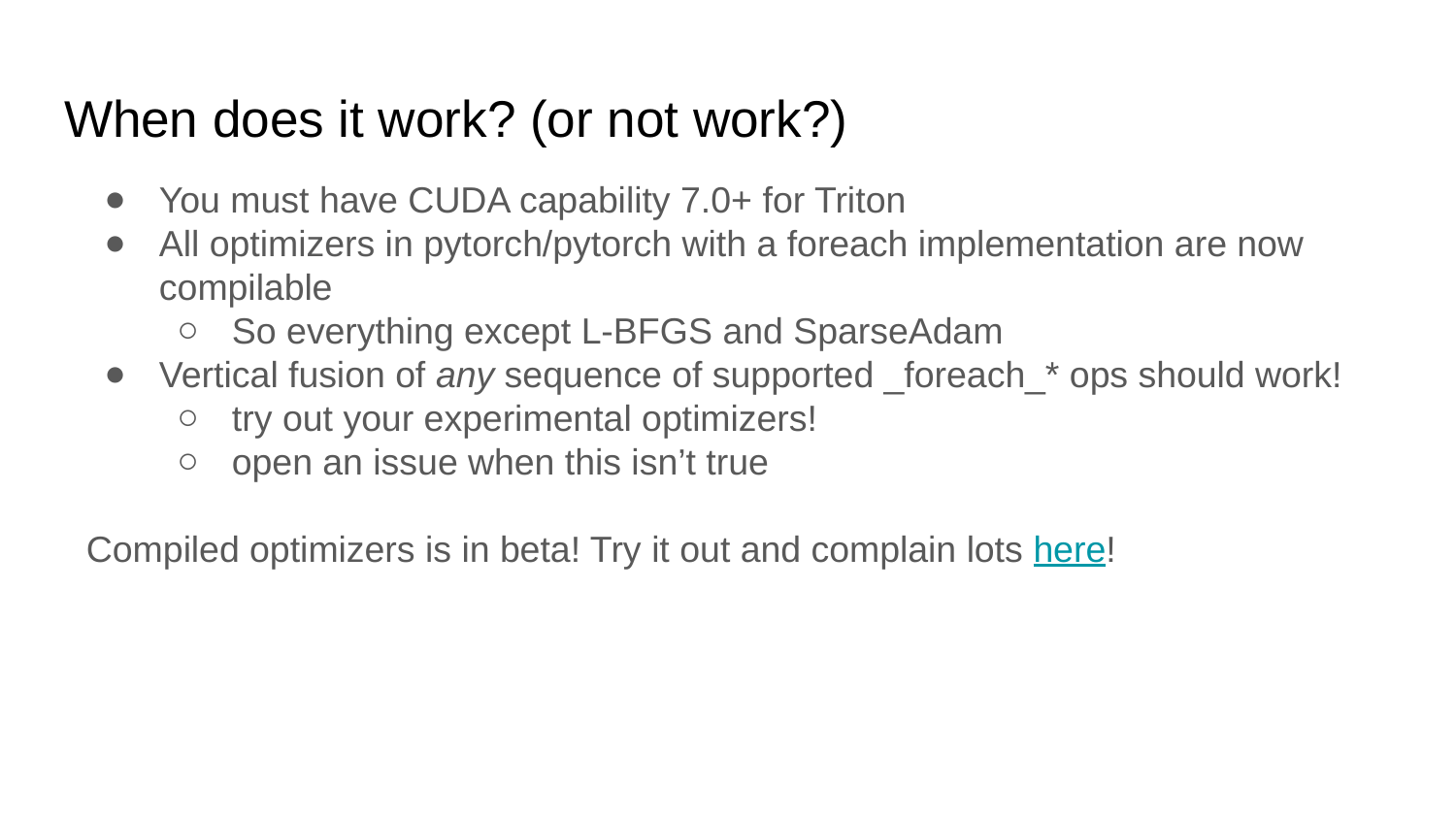

# When does it work? (or not work?)

You must have CUDA capability 7.0+ for Triton
All optimizers in pytorch/pytorch with a foreach implementation are now compilable
So everything except L-BFGS and SparseAdam
Vertical fusion of any sequence of supported _foreach_* ops should work!
try out your experimental optimizers!
open an issue when this isn’t true

Compiled optimizers is in beta! Try it out and complain lots here!